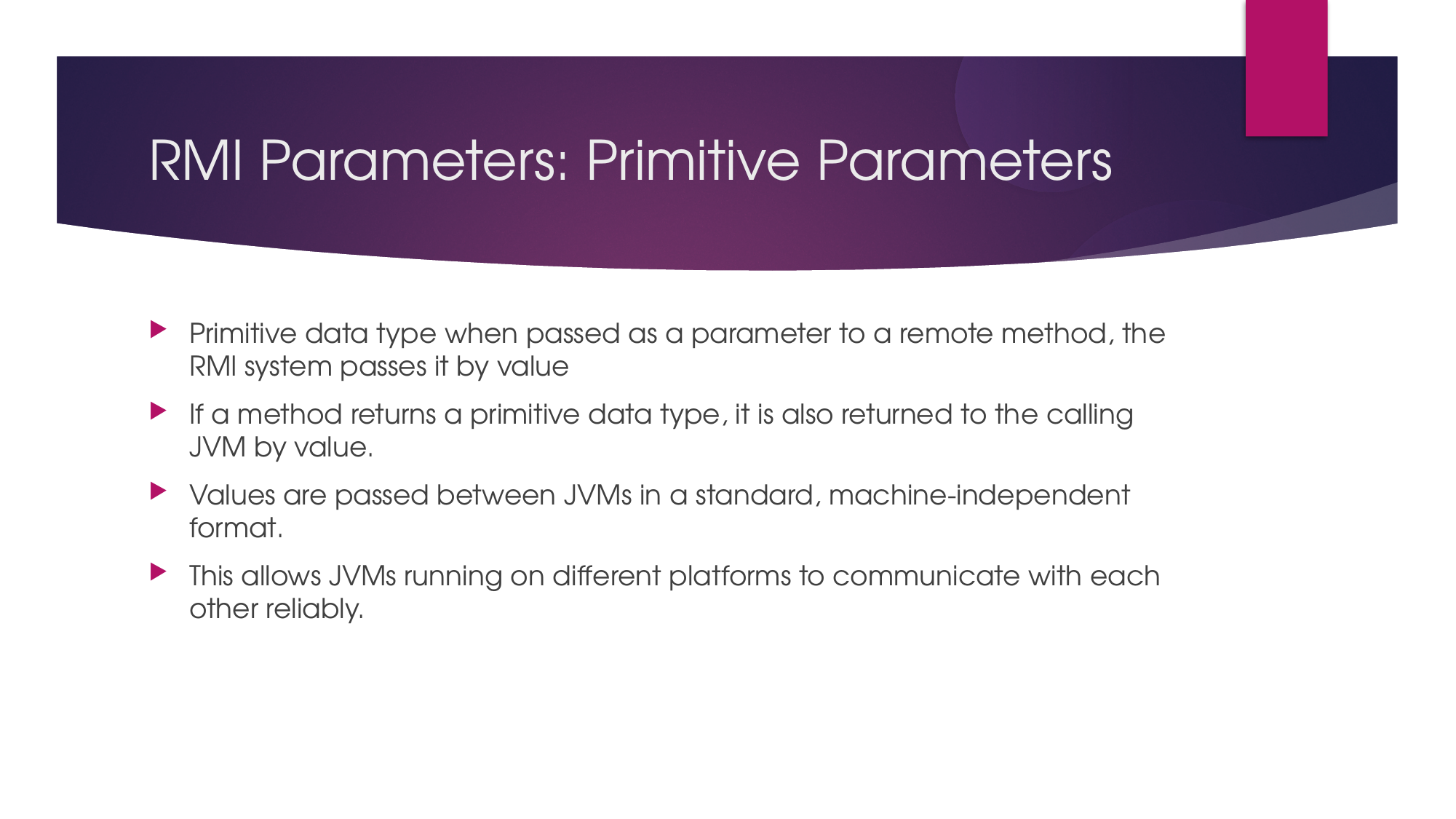

RMI Parameters: Primitive Parameters
Primitive data type when passed as a parameter to a remote method, the RMI system passes it by value
If a method returns a primitive data type, it is also returned to the calling JVM by value.
Values are passed between JVMs in a standard, machine-independent format.
This allows JVMs running on different platforms to communicate with each other reliably.